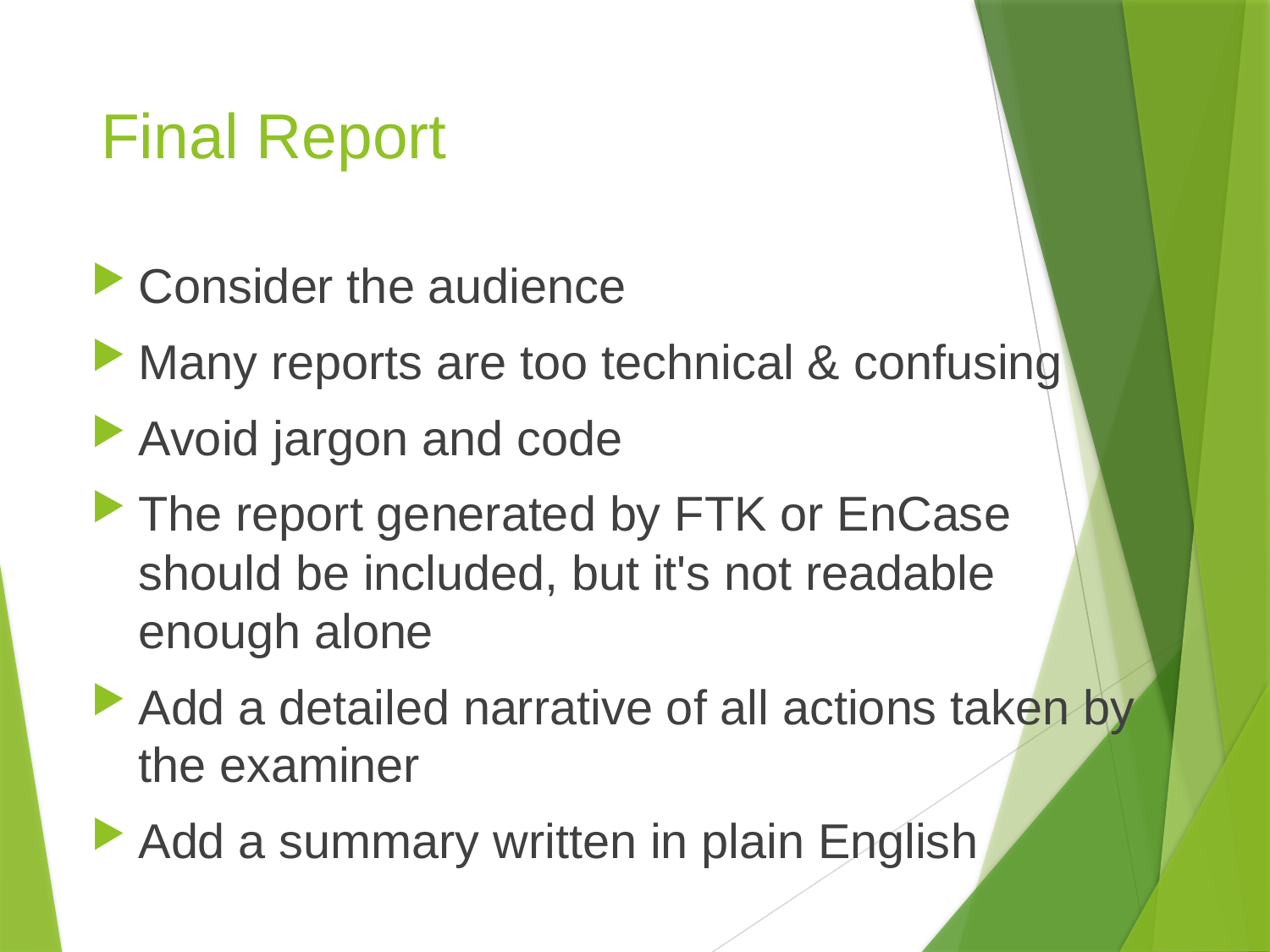

# Final Report
Consider the audience
Many reports are too technical & confusing
Avoid jargon and code
The report generated by FTK or EnCase should be included, but it's not readable enough alone
Add a detailed narrative of all actions taken by the examiner
Add a summary written in plain English